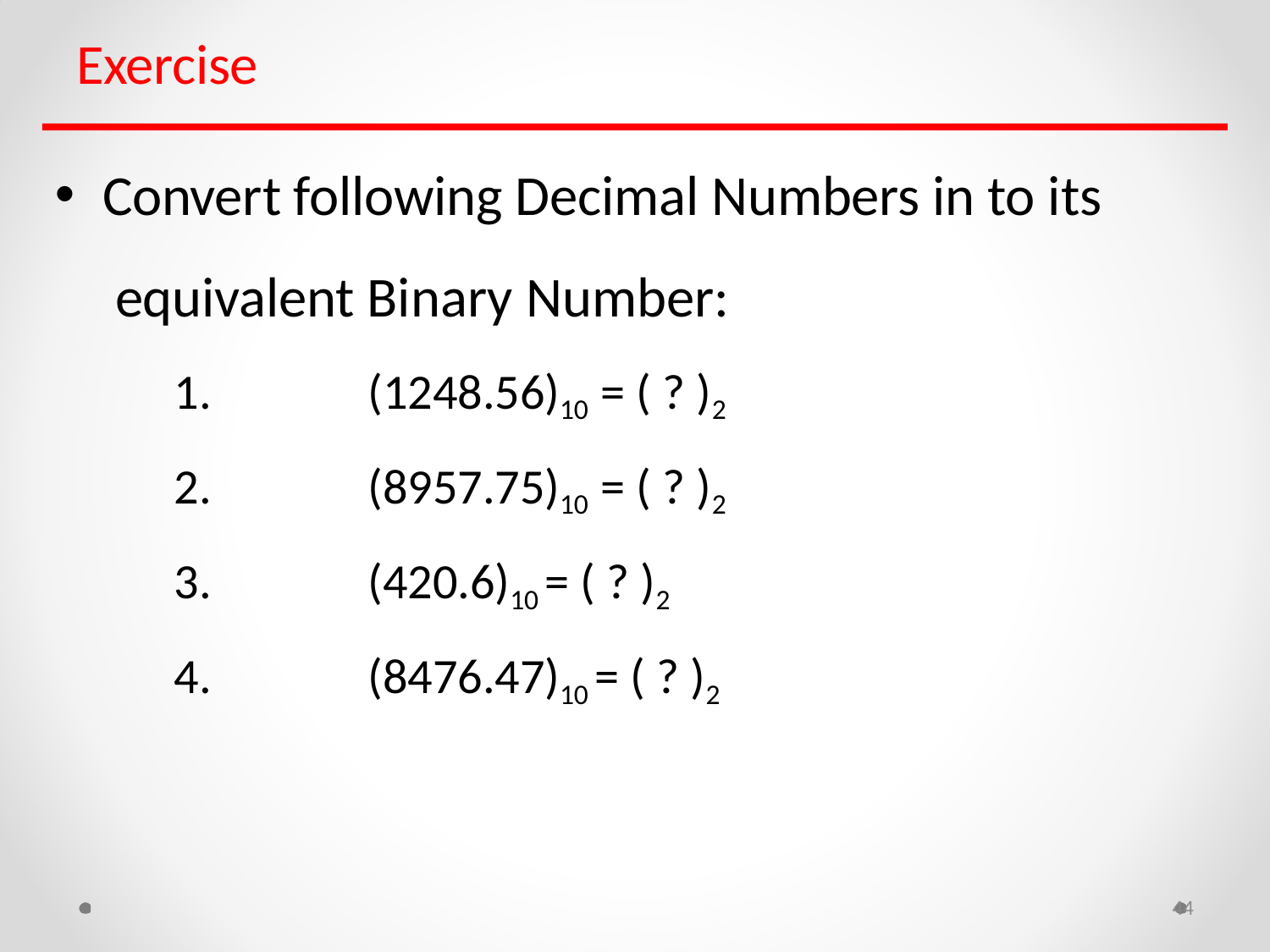

# Exercise
Convert following Decimal Numbers in to its  equivalent Binary Number:
1.	(1248.56)10  = ( ? )2
2.	(8957.75)10  = ( ? )2
3.	(420.6)10 = ( ? )2
4.	(8476.47)10 = ( ? )2

44